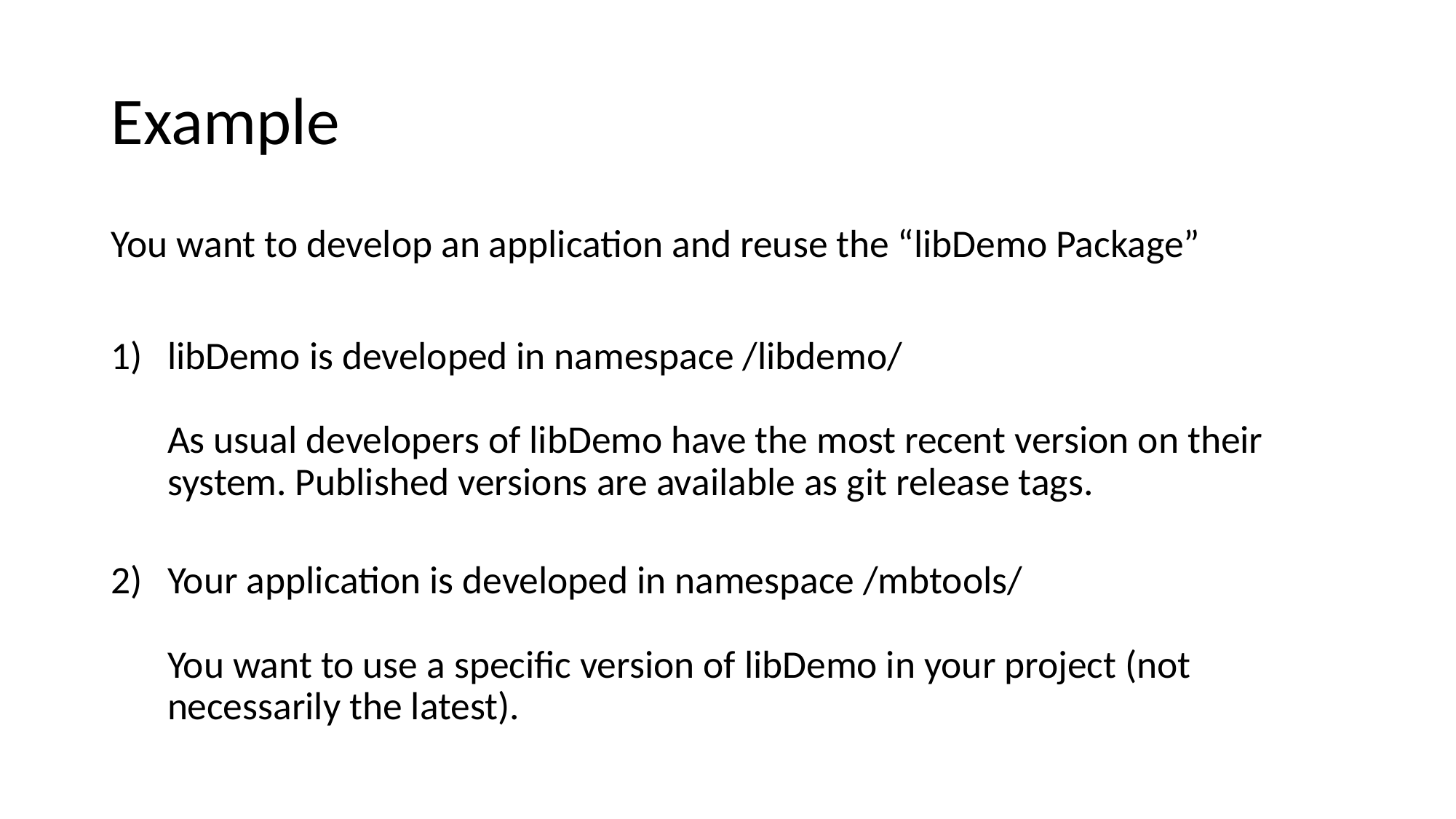

# Example
You want to develop an application and reuse the “libDemo Package”

libDemo is developed in namespace /libdemo/
As usual developers of libDemo have the most recent version on their system. Published versions are available as git release tags.
Your application is developed in namespace /mbtools/
You want to use a specific version of libDemo in your project (not necessarily the latest).